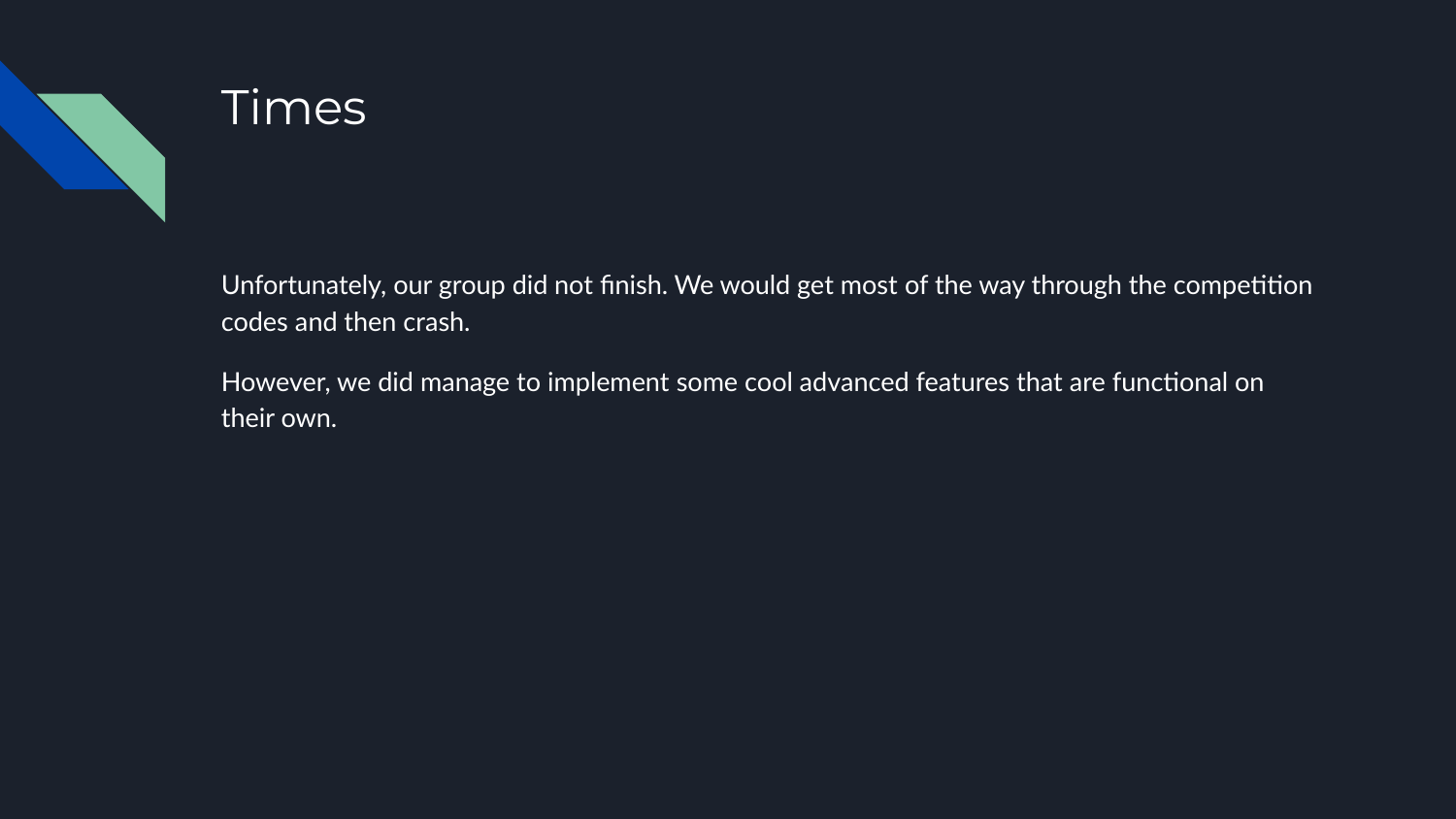

# Times
Unfortunately, our group did not finish. We would get most of the way through the competition codes and then crash.
However, we did manage to implement some cool advanced features that are functional on their own.